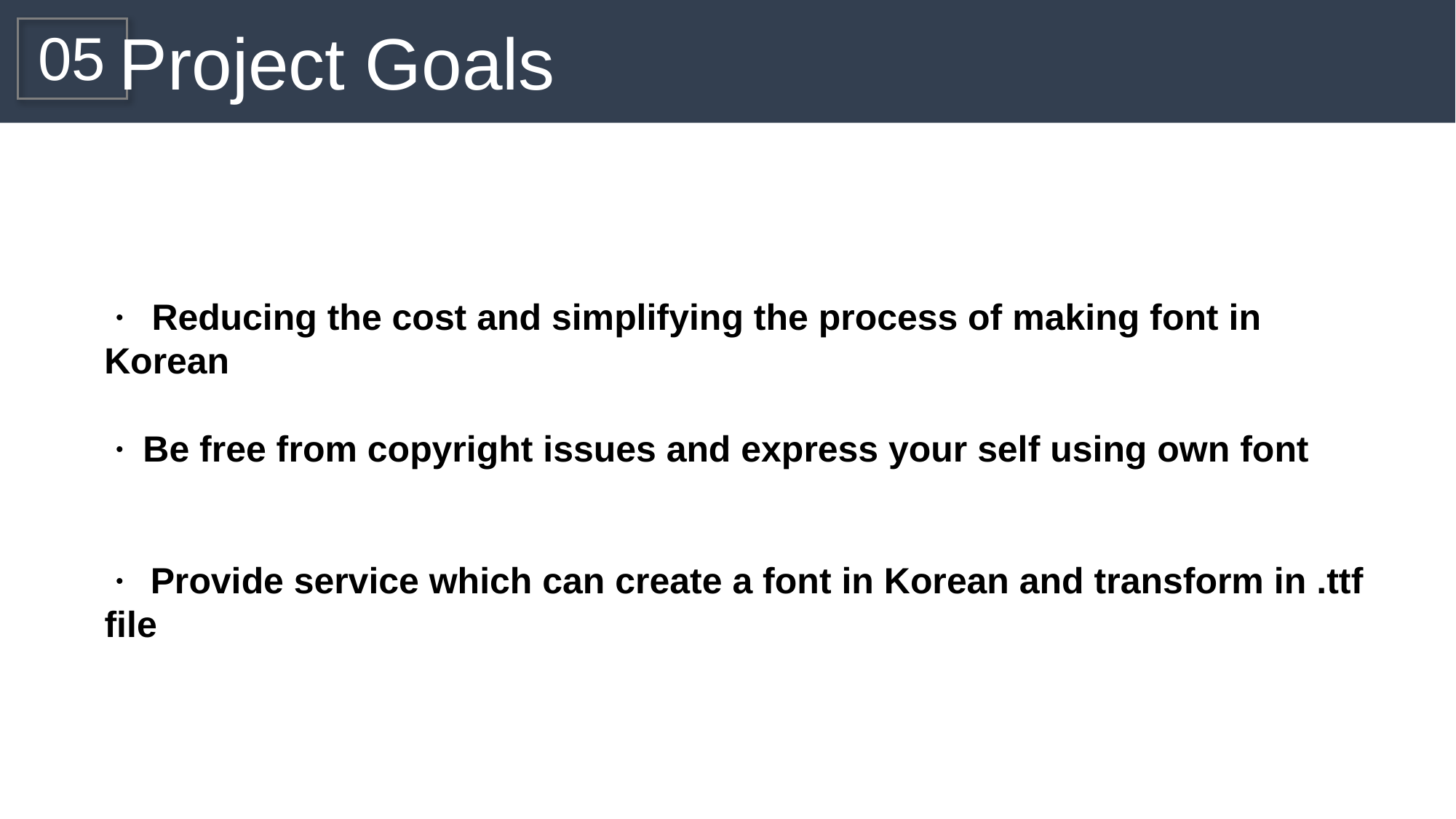

Project Goals
05

ㆍ Reducing the cost and simplifying the process of making font in Korean
ㆍBe free from copyright issues and express your self using own font
ㆍ Provide service which can create a font in Korean and transform in .ttf  file